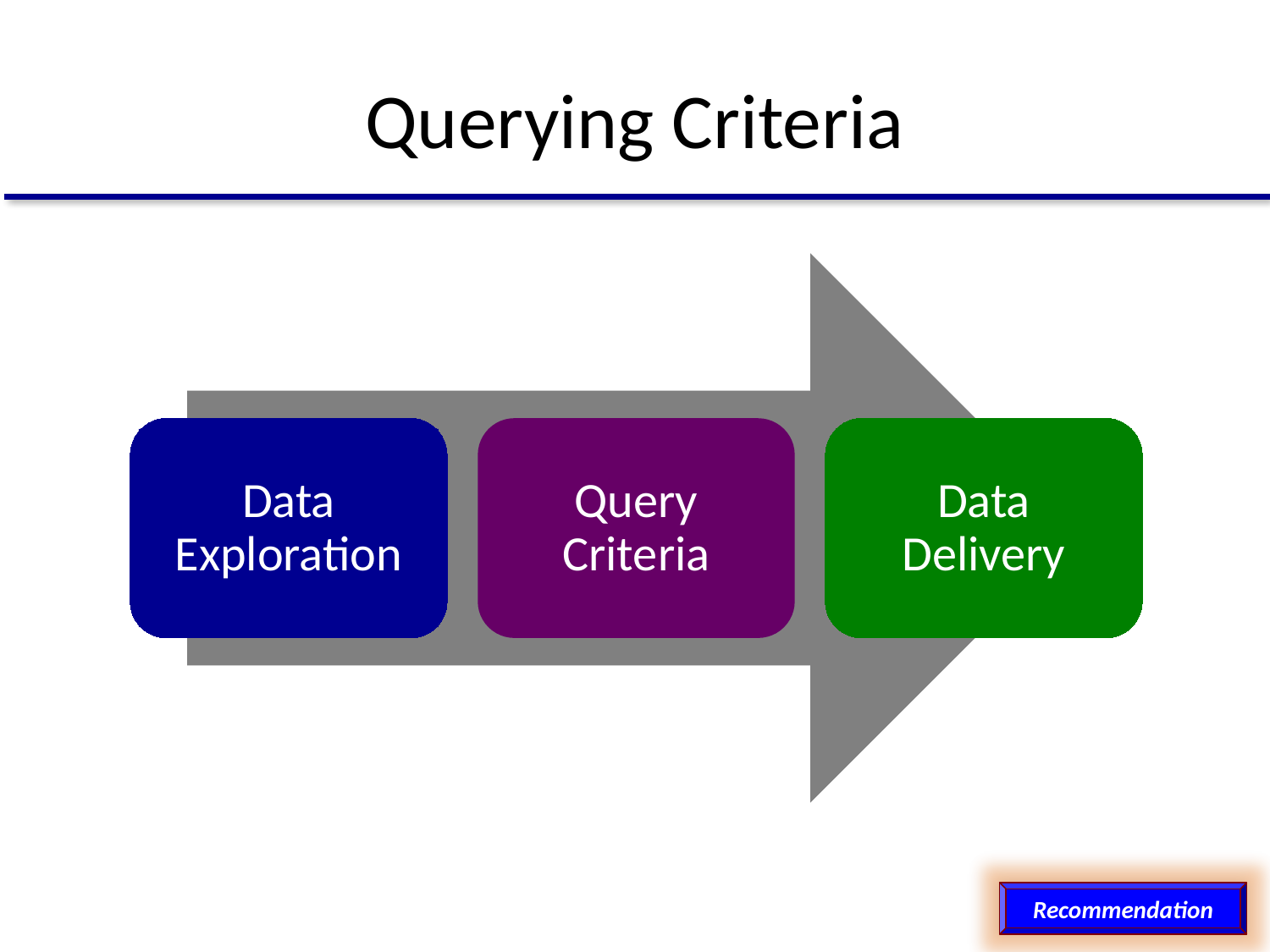

# Querying Criteria

Data Exploration
Query Criteria
Data Delivery
Recommendation